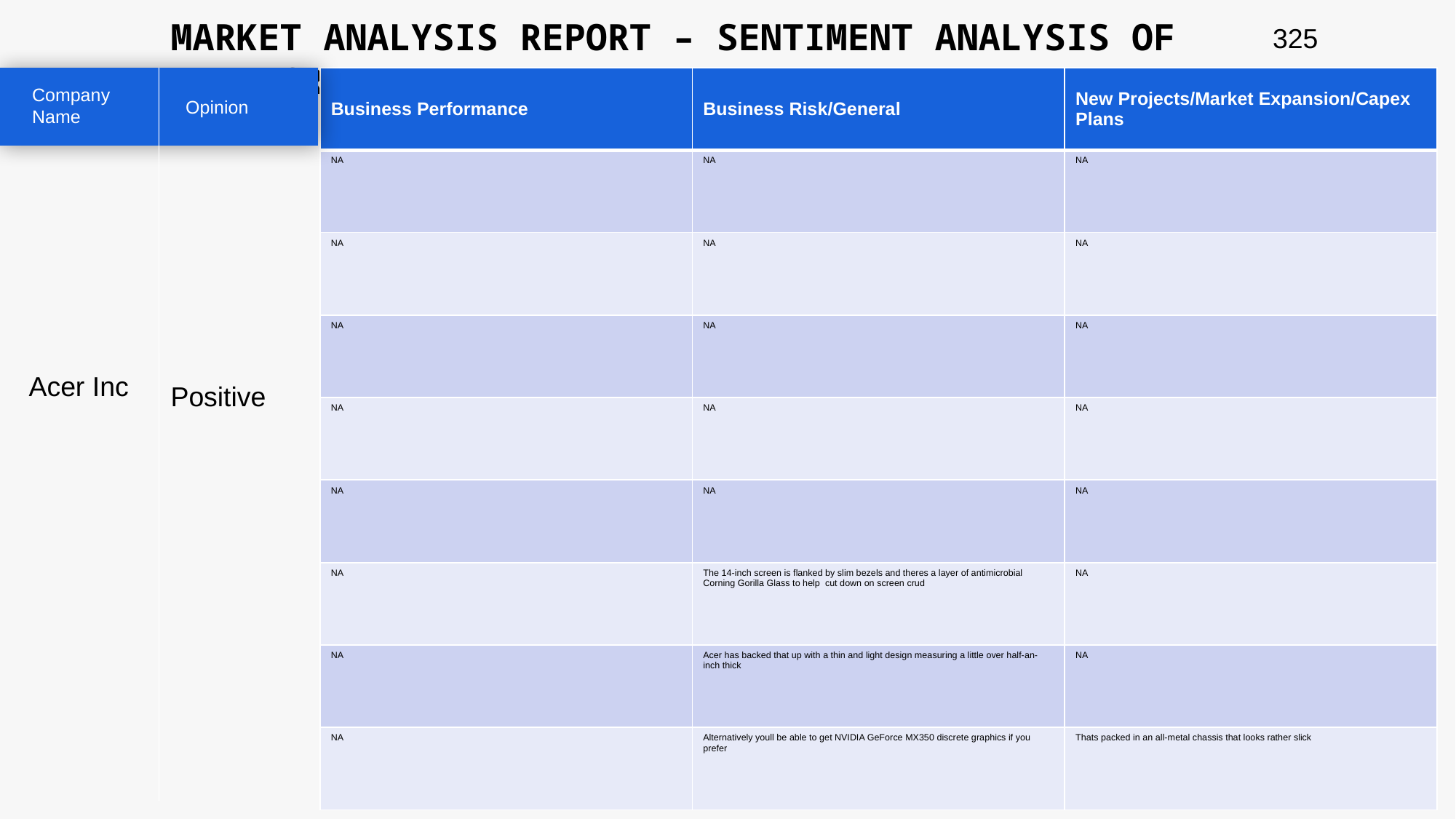

MARKET ANALYSIS REPORT – SENTIMENT ANALYSIS OF PEER GROUP
325

| Business Performance | Business Risk/General | New Projects/Market Expansion/Capex Plans |
| --- | --- | --- |
| NA | NA | NA |
| NA | NA | NA |
| NA | NA | NA |
| NA | NA | NA |
| NA | NA | NA |
| NA | The 14-inch screen is flanked by slim bezels and theres a layer of antimicrobial Corning Gorilla Glass to help cut down on screen crud | NA |
| NA | Acer has backed that up with a thin and light design measuring a little over half-an-inch thick | NA |
| NA | Alternatively youll be able to get NVIDIA GeForce MX350 discrete graphics if you prefer | Thats packed in an all-metal chassis that looks rather slick |
Company Name
Opinion
Acer Inc
Positive